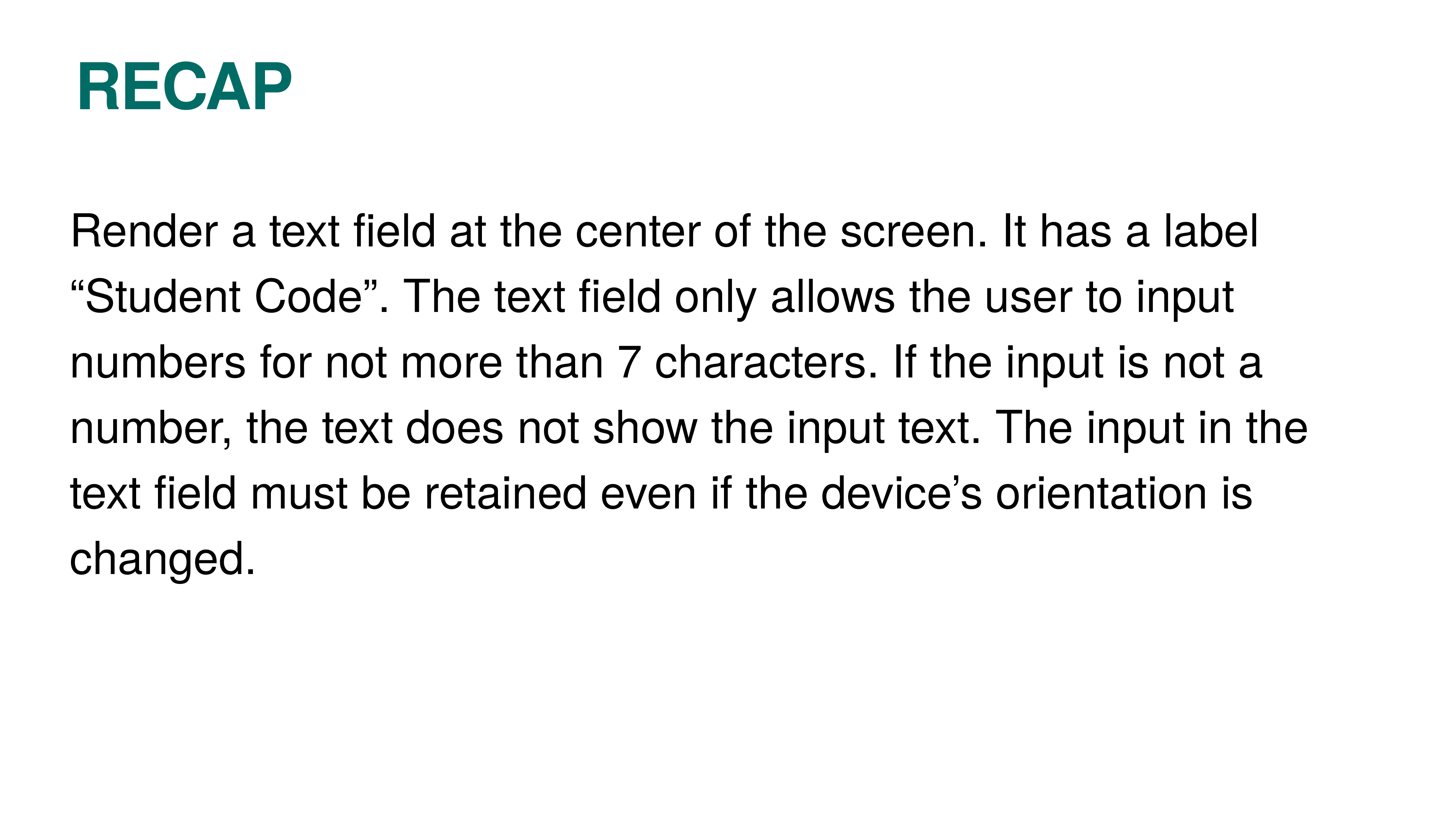

# RECAP
Render a text field at the center of the screen. It has a label “Student Code”. The text field only allows the user to input numbers for not more than 7 characters. If the input is not a number, the text does not show the input text. The input in the text field must be retained even if the device’s orientation is changed.